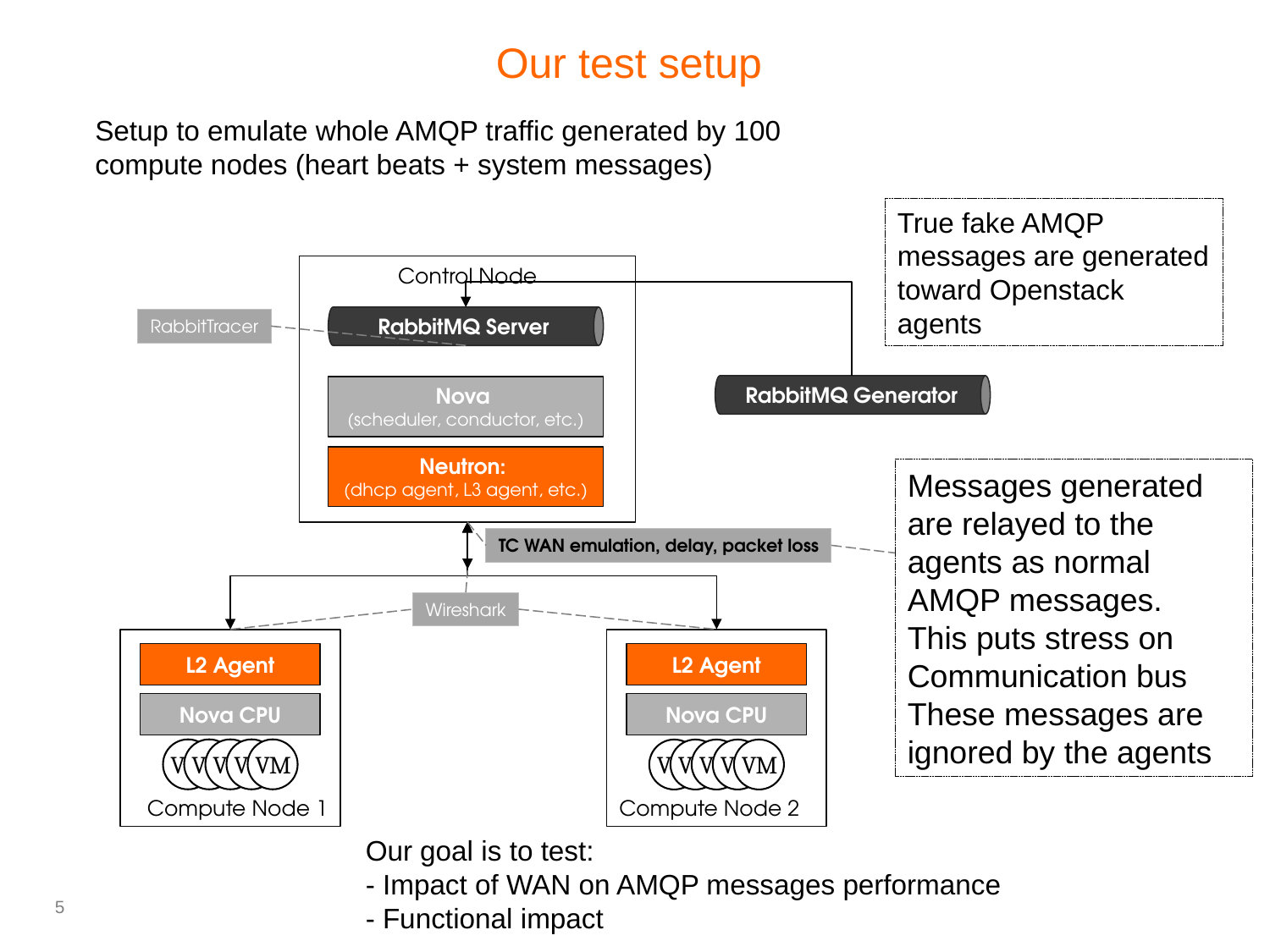

# Our test setup
Setup to emulate whole AMQP traffic generated by 100 compute nodes (heart beats + system messages)

True fake AMQP messages are generated toward Openstack agents
Control Node

RabbitMQ Server
RabbitTracer
RabbitMQ Generator
Nova
(scheduler, conductor, etc.)
Neutron:
(dhcp agent, L3 agent, etc.)
Messages generated are relayed to the agents as normal AMQP messages.
This puts stress on Communication bus
These messages are ignored by the agents
TC WAN emulation, delay, packet loss
Wireshark
Compute Node 1
Compute Node 2
L2 Agent
L2 Agent
Nova CPU
Nova CPU

VM

VM

VM

VM

VM

VM

VM

VM

VM

VM
Our goal is to test:
- Impact of WAN on AMQP messages performance
- Functional impact